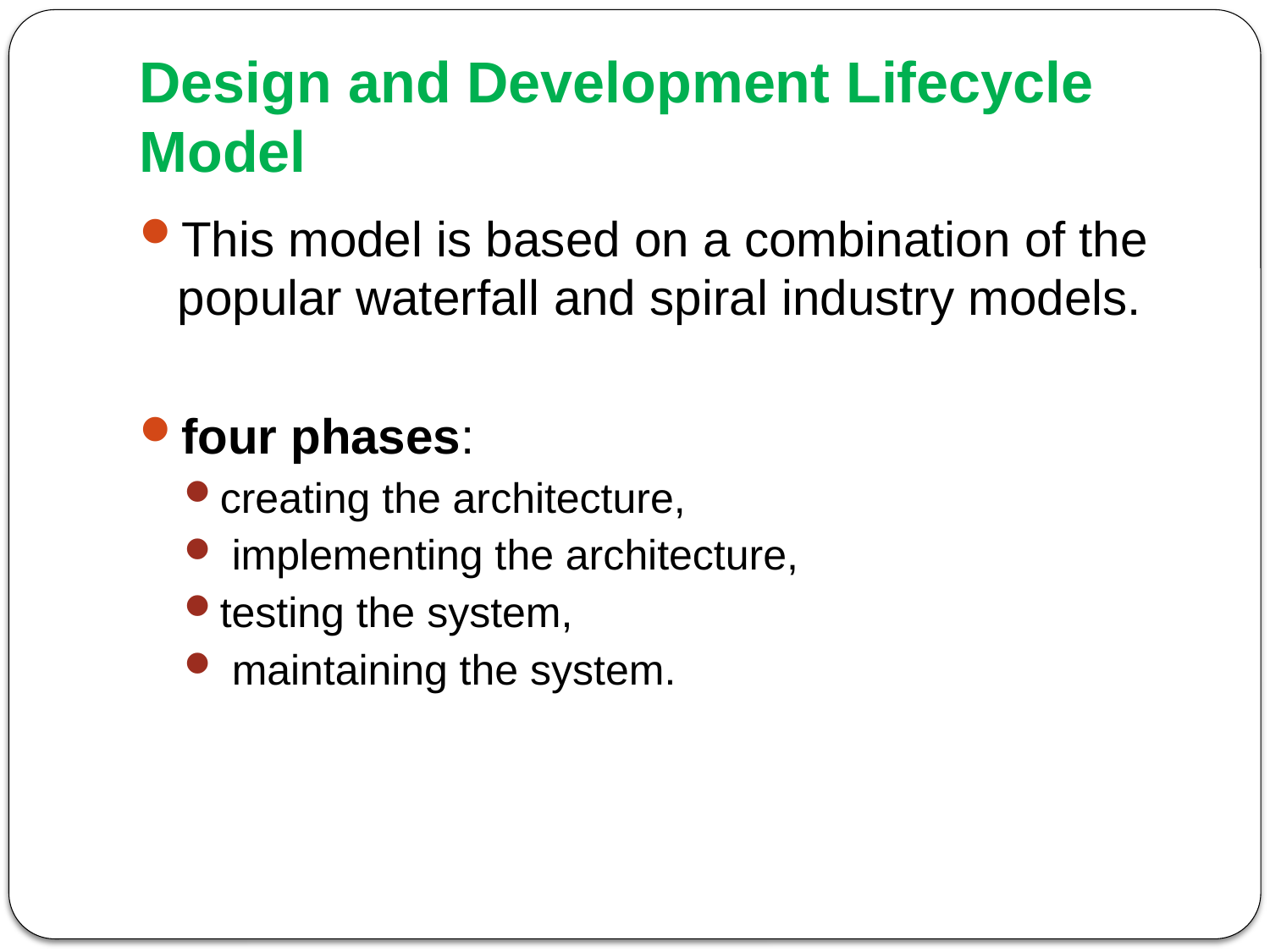

# Design and Development Lifecycle Model
This model is based on a combination of the popular waterfall and spiral industry models.

four phases:
creating the architecture,
 implementing the architecture,
testing the system,
 maintaining the system.